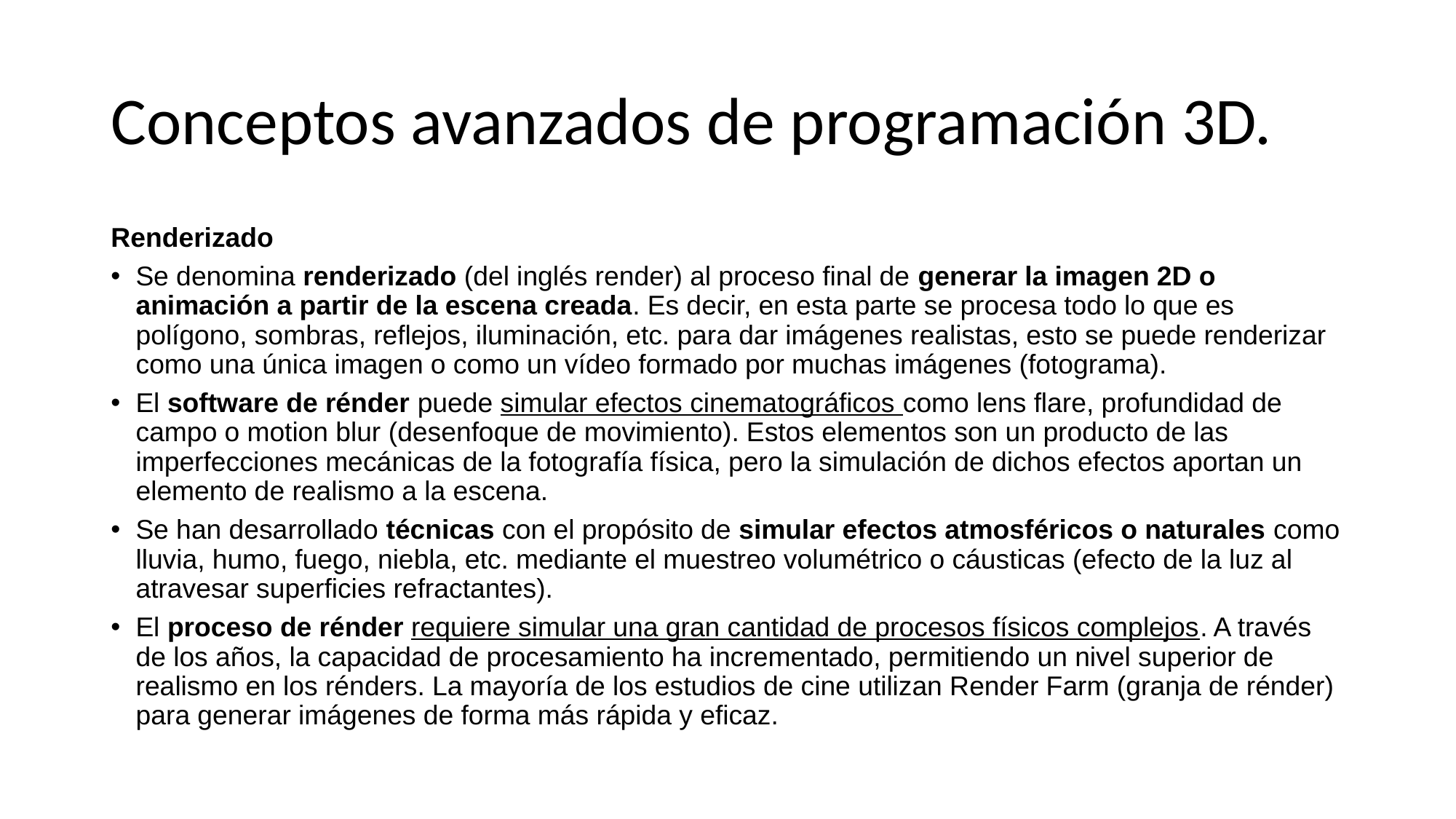

# Conceptos avanzados de programación 3D.
Renderizado
Se denomina renderizado (del inglés render) al proceso final de generar la imagen 2D o animación a partir de la escena creada. Es decir, en esta parte se procesa todo lo que es polígono, sombras, reflejos, iluminación, etc. para dar imágenes realistas, esto se puede renderizar como una única imagen o como un vídeo formado por muchas imágenes (fotograma).
El software de rénder puede simular efectos cinematográficos como lens flare, profundidad de campo o motion blur (desenfoque de movimiento). Estos elementos son un producto de las imperfecciones mecánicas de la fotografía física, pero la simulación de dichos efectos aportan un elemento de realismo a la escena.
Se han desarrollado técnicas con el propósito de simular efectos atmosféricos o naturales como lluvia, humo, fuego, niebla, etc. mediante el muestreo volumétrico o cáusticas (efecto de la luz al atravesar superficies refractantes).
El proceso de rénder requiere simular una gran cantidad de procesos físicos complejos. A través de los años, la capacidad de procesamiento ha incrementado, permitiendo un nivel superior de realismo en los rénders. La mayoría de los estudios de cine utilizan Render Farm (granja de rénder) para generar imágenes de forma más rápida y eficaz.